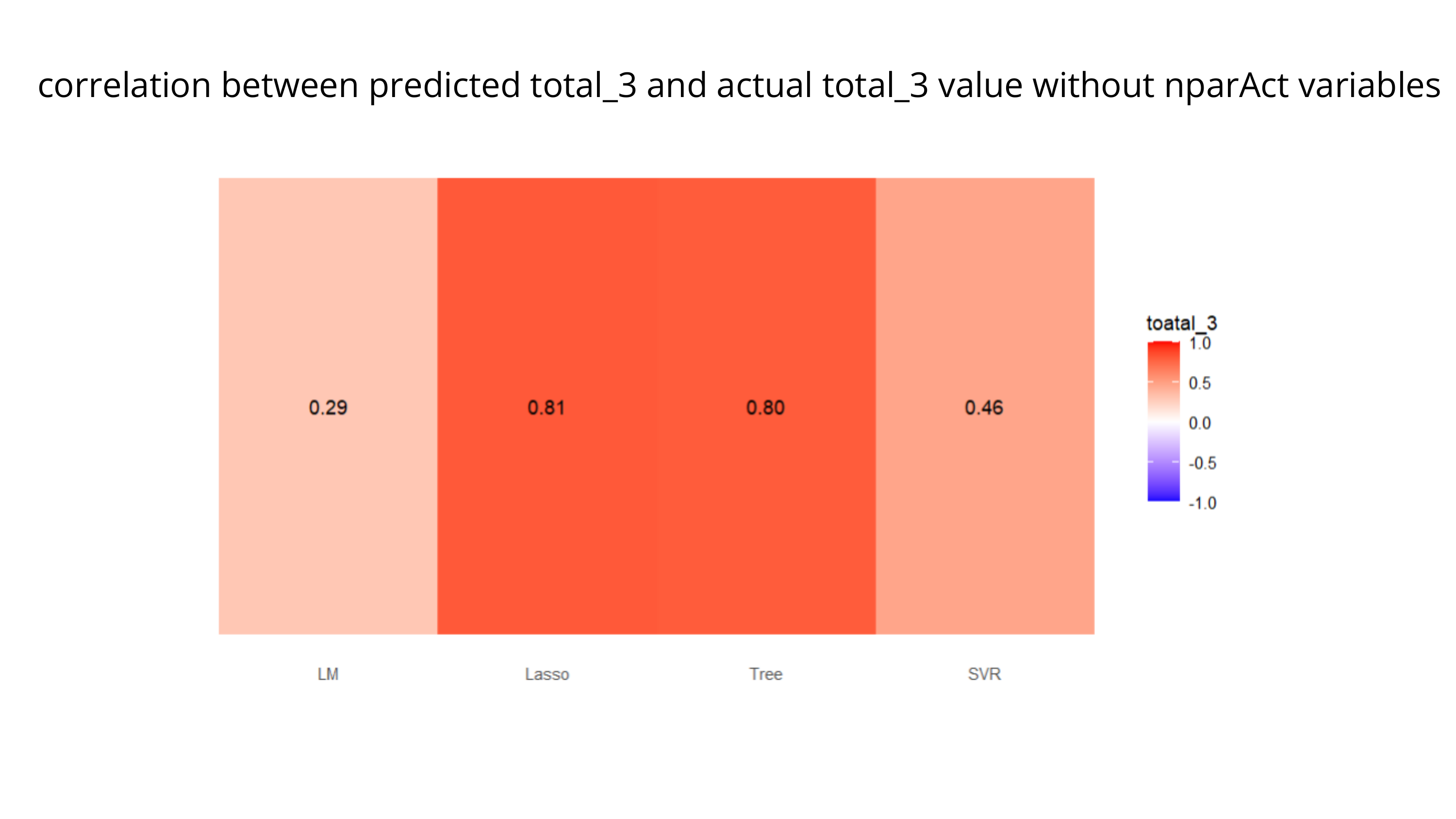

correlation between predicted total_3 and actual total_3 value without nparAct variables